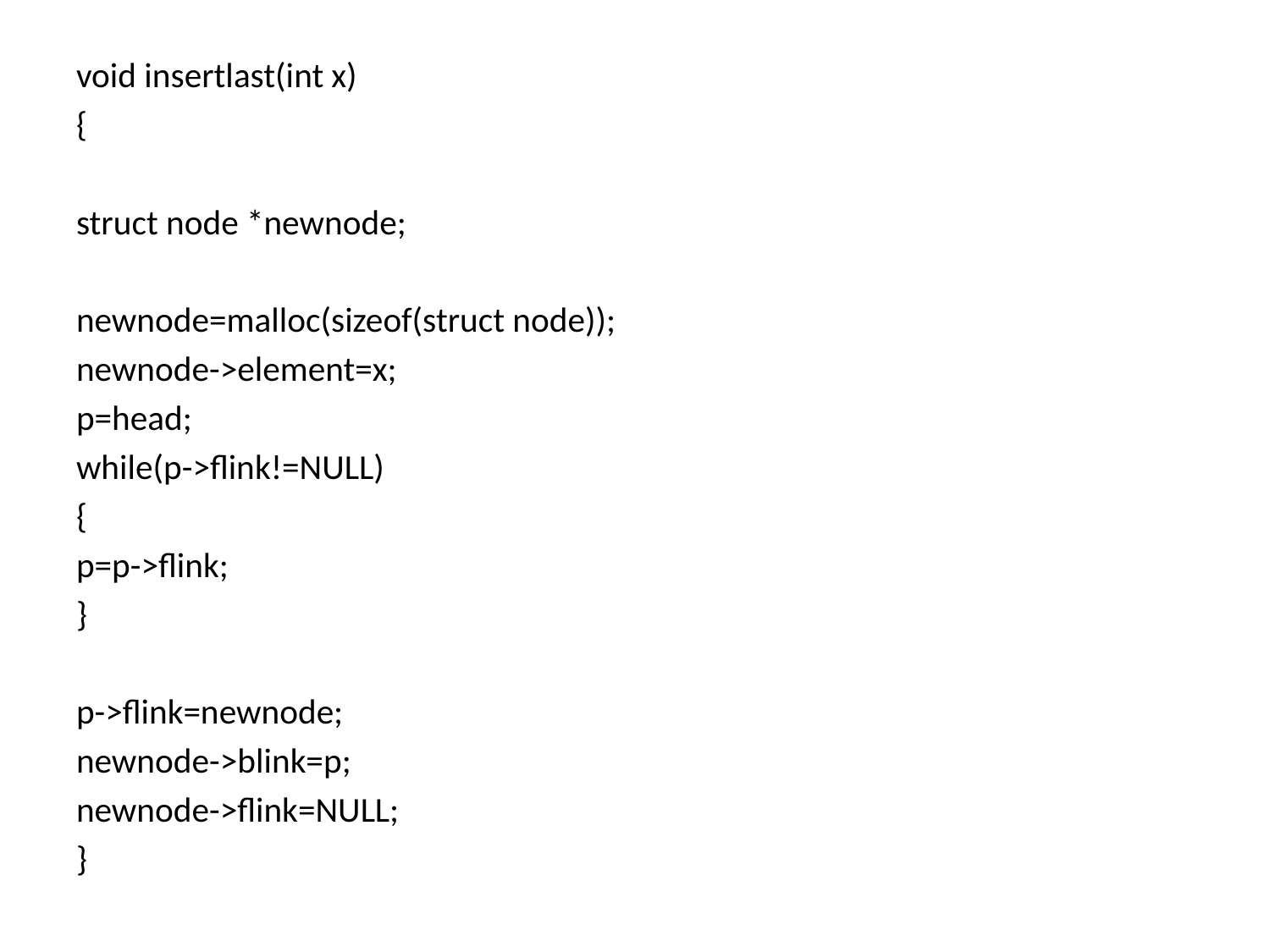

void insertlast(int x)
{

struct node *newnode;

newnode=malloc(sizeof(struct node));
newnode->element=x;
p=head;
while(p->flink!=NULL)
{
p=p->flink;
}

p->flink=newnode;
newnode->blink=p;
newnode->flink=NULL;
}